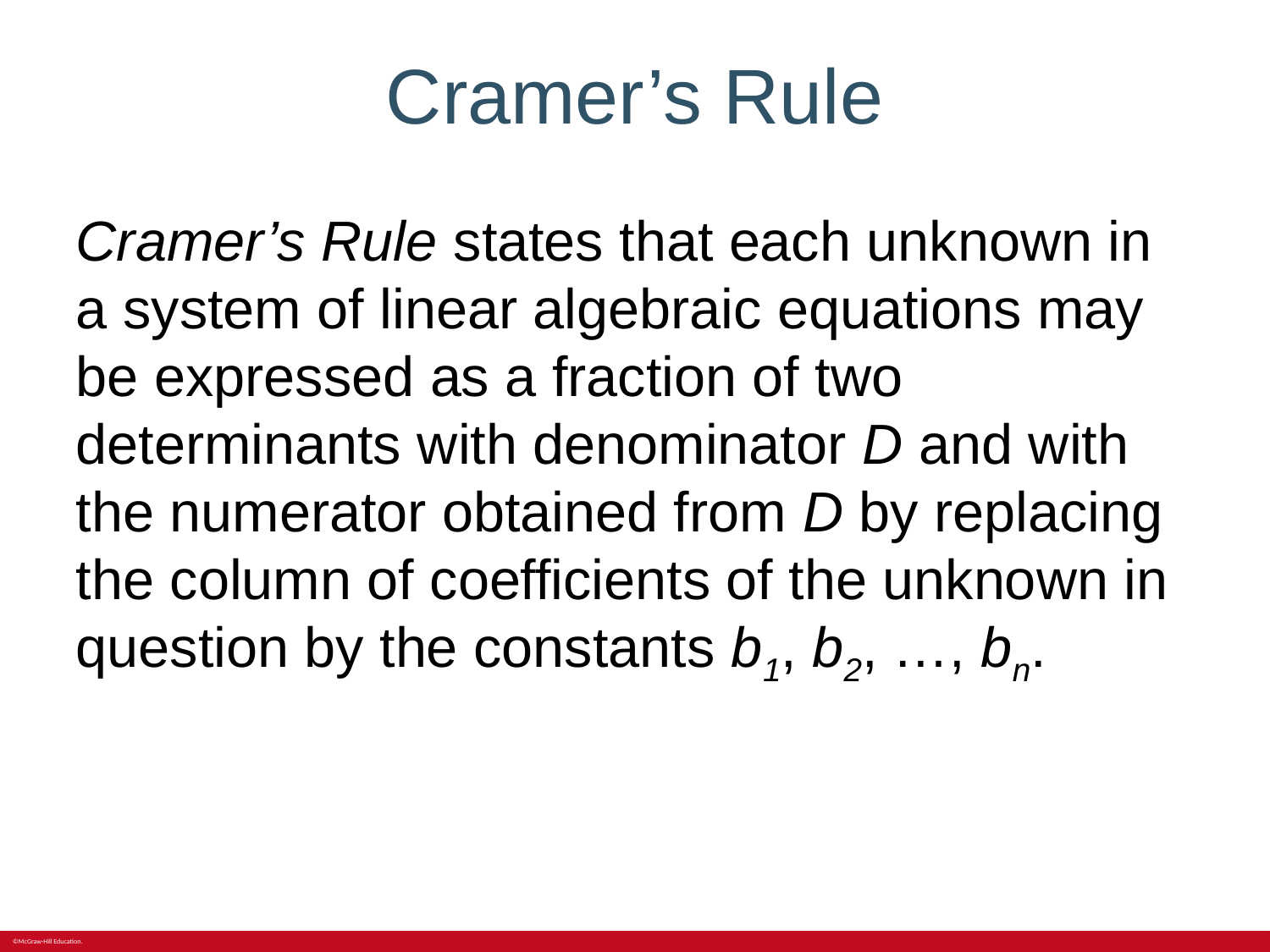

# Cramer’s Rule
Cramer’s Rule states that each unknown in a system of linear algebraic equations may be expressed as a fraction of two determinants with denominator D and with the numerator obtained from D by replacing the column of coefficients of the unknown in question by the constants b1, b2, …, bn.